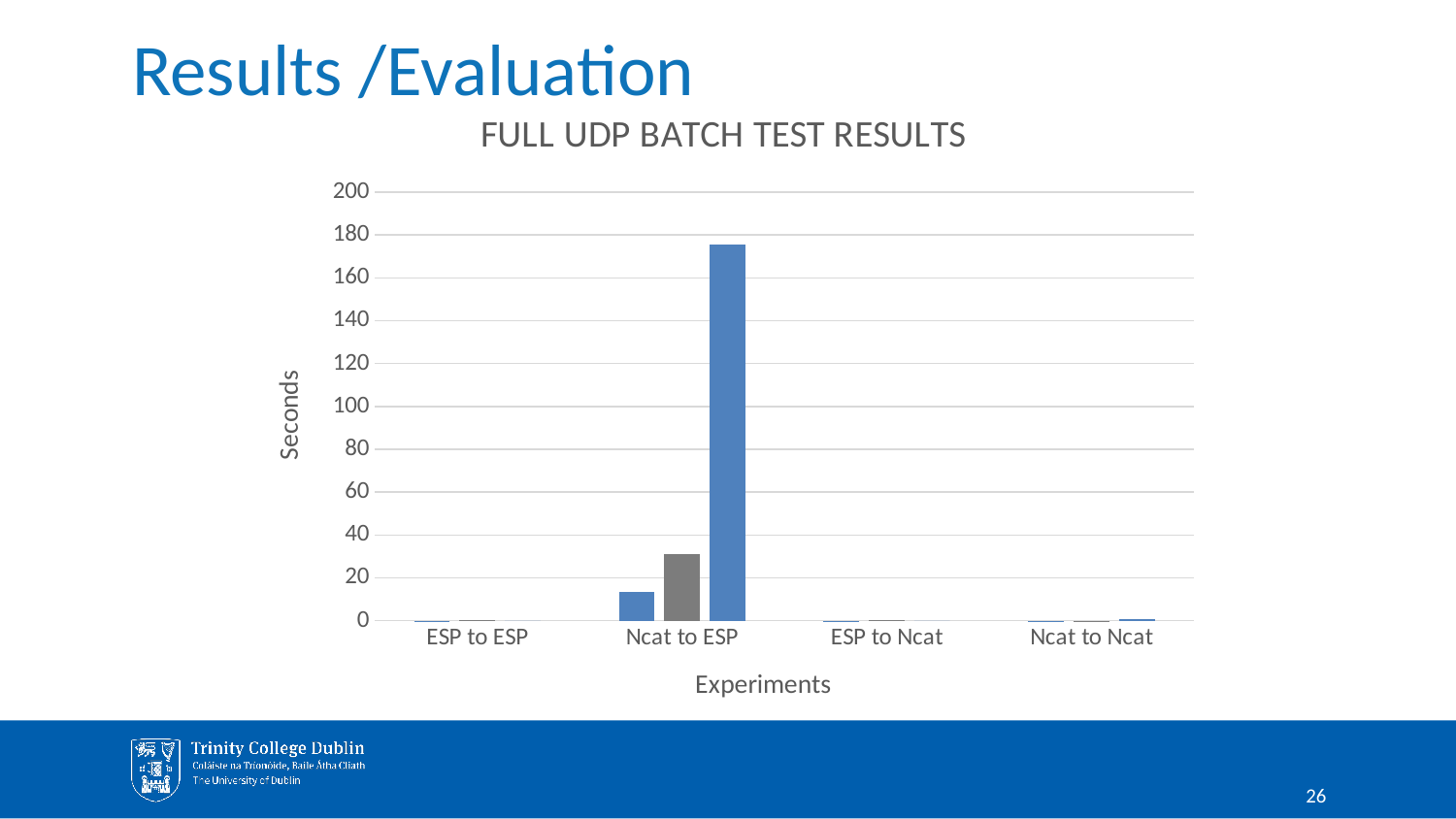

# Results /Evaluation

### Chart: FULL UDP BATCH TEST RESULTS

| Category | 1KB | 10KB | 100KB |
|---|---|---|---|
| ESP to ESP | 0.034489 | 0.096762 | 0.0 |
| Ncat to ESP | 13.304254 | 31.199013 | 175.483082 |
| ESP to Ncat | 0.021806 | 0.127163 | 0.0 |
| Ncat to Ncat | 0.008985 | 0.018327 | 0.839396 |
26